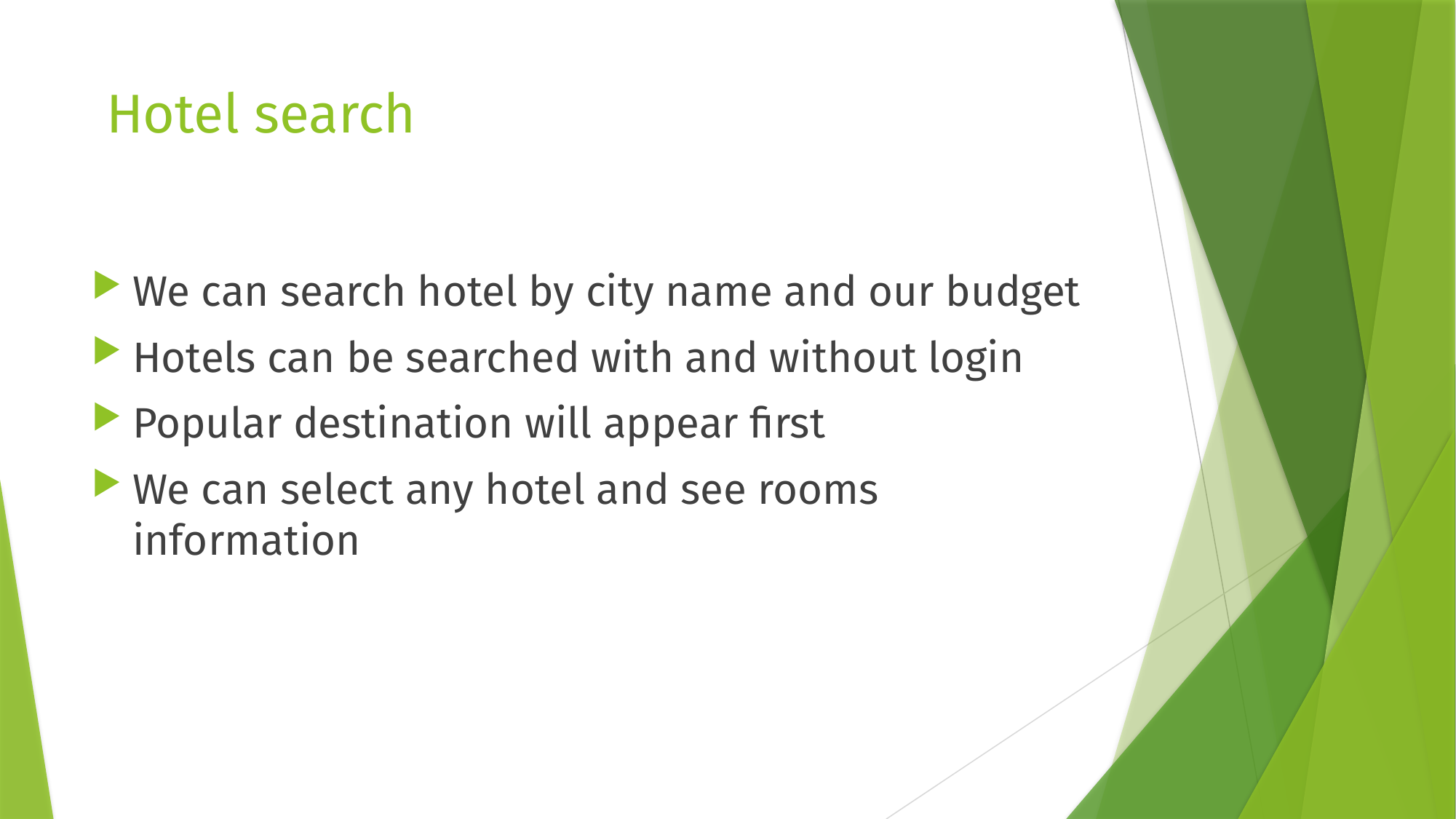

# Hotel search
We can search hotel by city name and our budget
Hotels can be searched with and without login
Popular destination will appear first
We can select any hotel and see rooms information